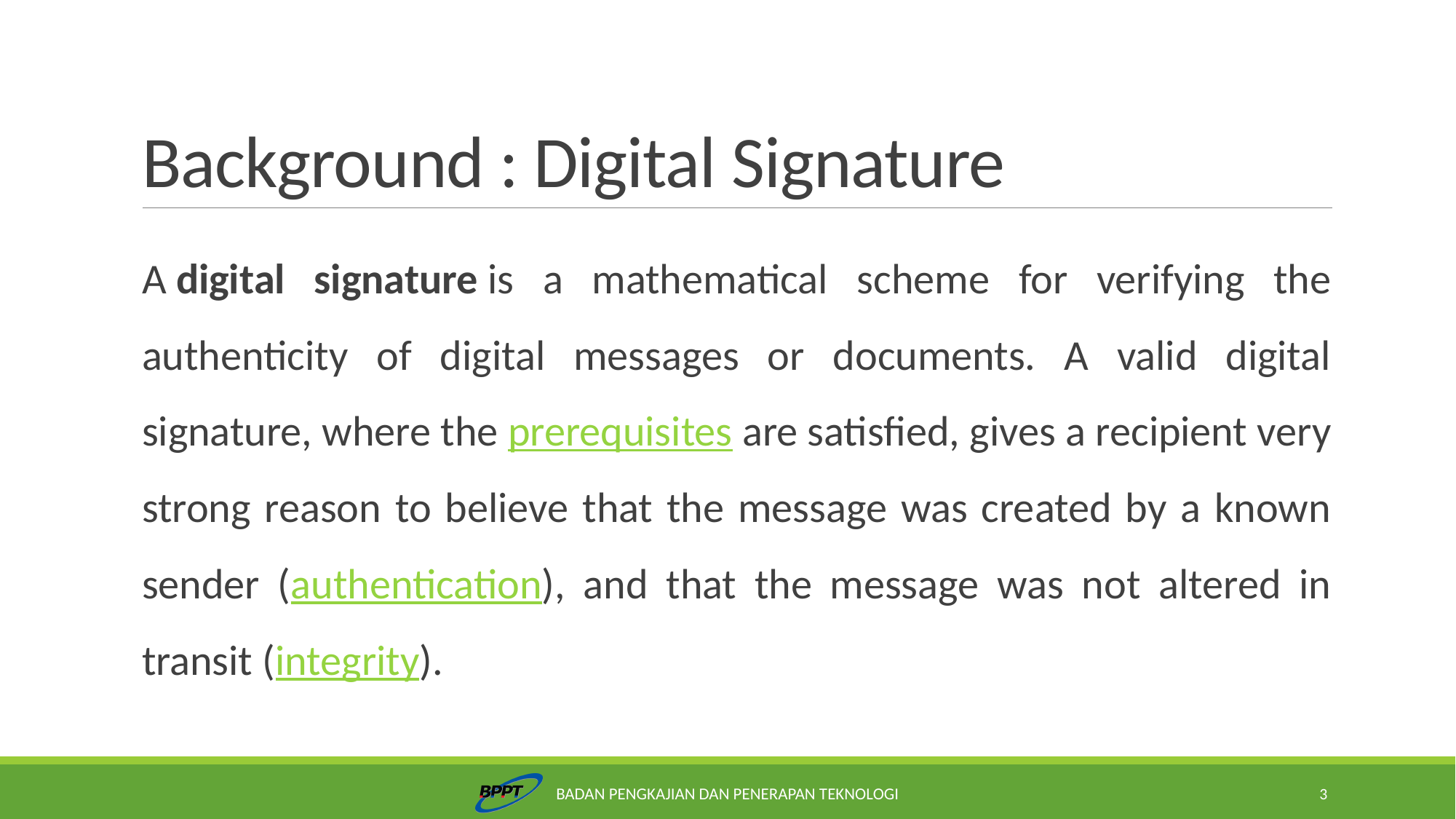

# Background : Digital Signature
A digital signature is a mathematical scheme for verifying the authenticity of digital messages or documents. A valid digital signature, where the prerequisites are satisfied, gives a recipient very strong reason to believe that the message was created by a known sender (authentication), and that the message was not altered in transit (integrity).
Badan Pengkajian dan Penerapan Teknologi
3